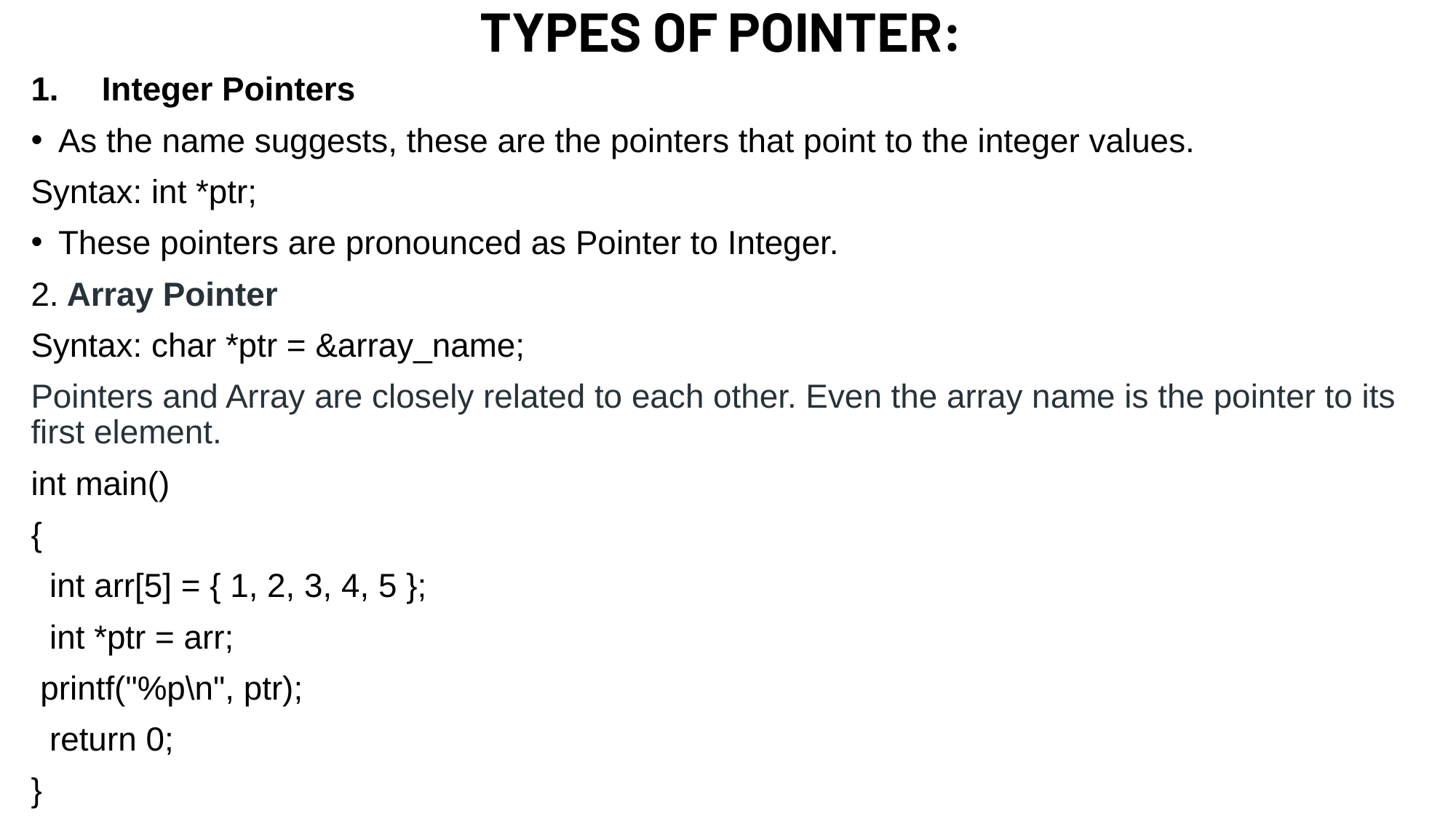

# TYPES OF POINTER:
 Integer Pointers
As the name suggests, these are the pointers that point to the integer values.
Syntax: int *ptr;
These pointers are pronounced as Pointer to Integer.
2. Array Pointer
Syntax: char *ptr = &array_name;
Pointers and Array are closely related to each other. Even the array name is the pointer to its first element.
int main()
{
  int arr[5] = { 1, 2, 3, 4, 5 };
  int *ptr = arr;
 printf("%p\n", ptr);
  return 0;
}